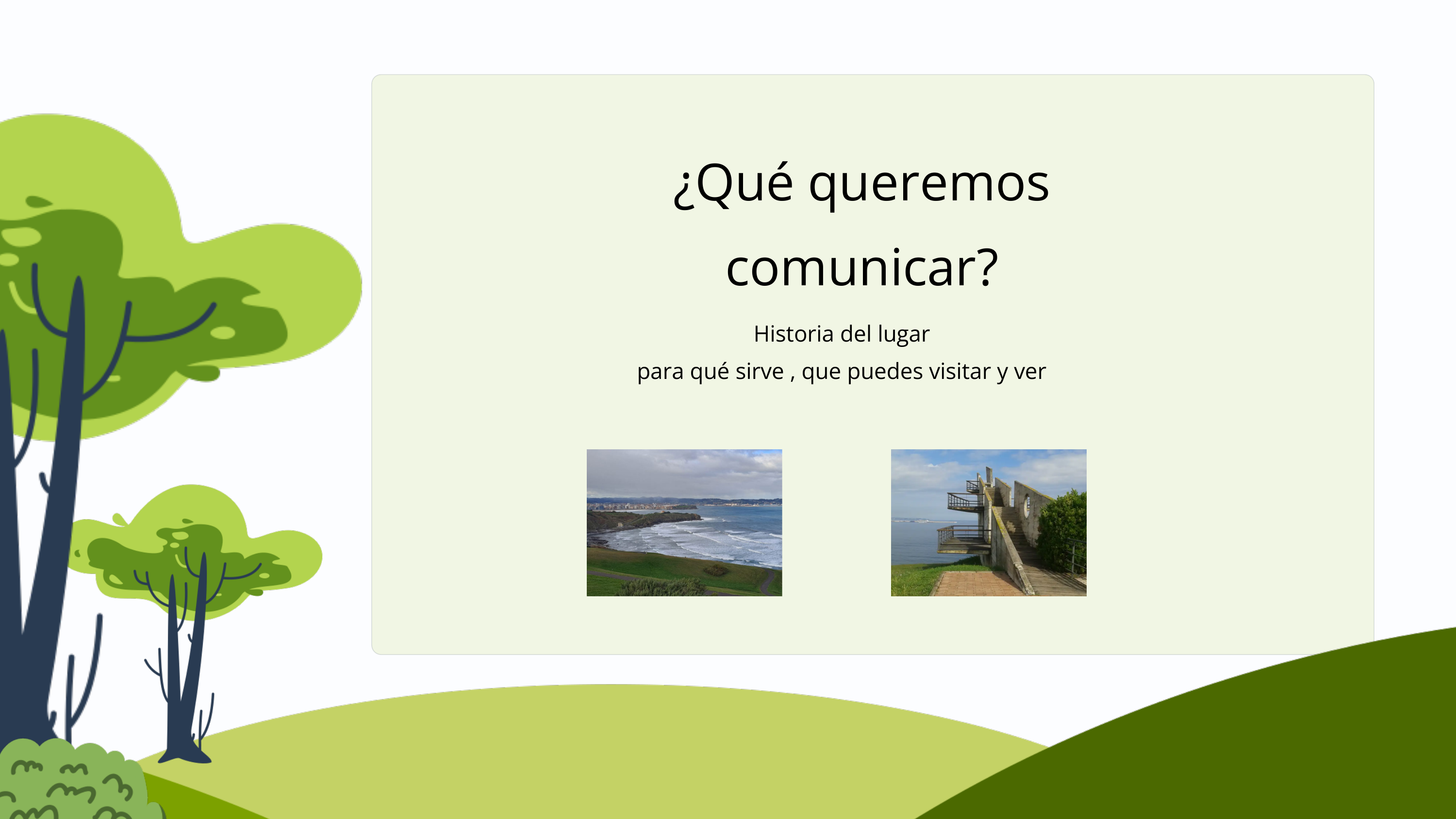

¿Qué queremos comunicar?
Historia del lugar
para qué sirve , que puedes visitar y ver